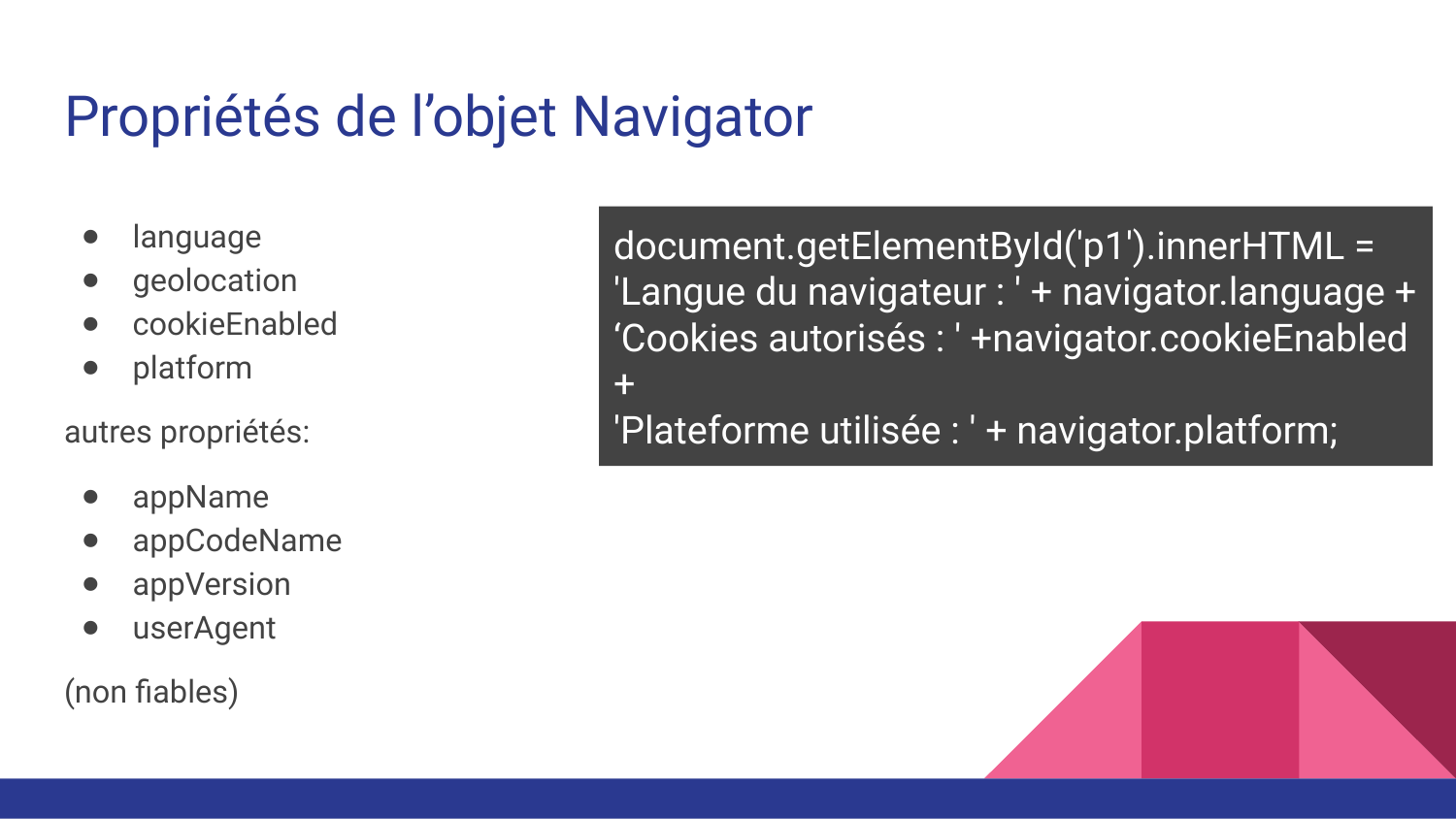

# Propriétés de l’objet Navigator
language
geolocation
cookieEnabled
platform
autres propriétés:
appName
appCodeName
appVersion
userAgent
(non fiables)
document.getElementById('p1').innerHTML =
'Langue du navigateur : ' + navigator.language +
‘Cookies autorisés : ' +navigator.cookieEnabled +
'Plateforme utilisée : ' + navigator.platform;